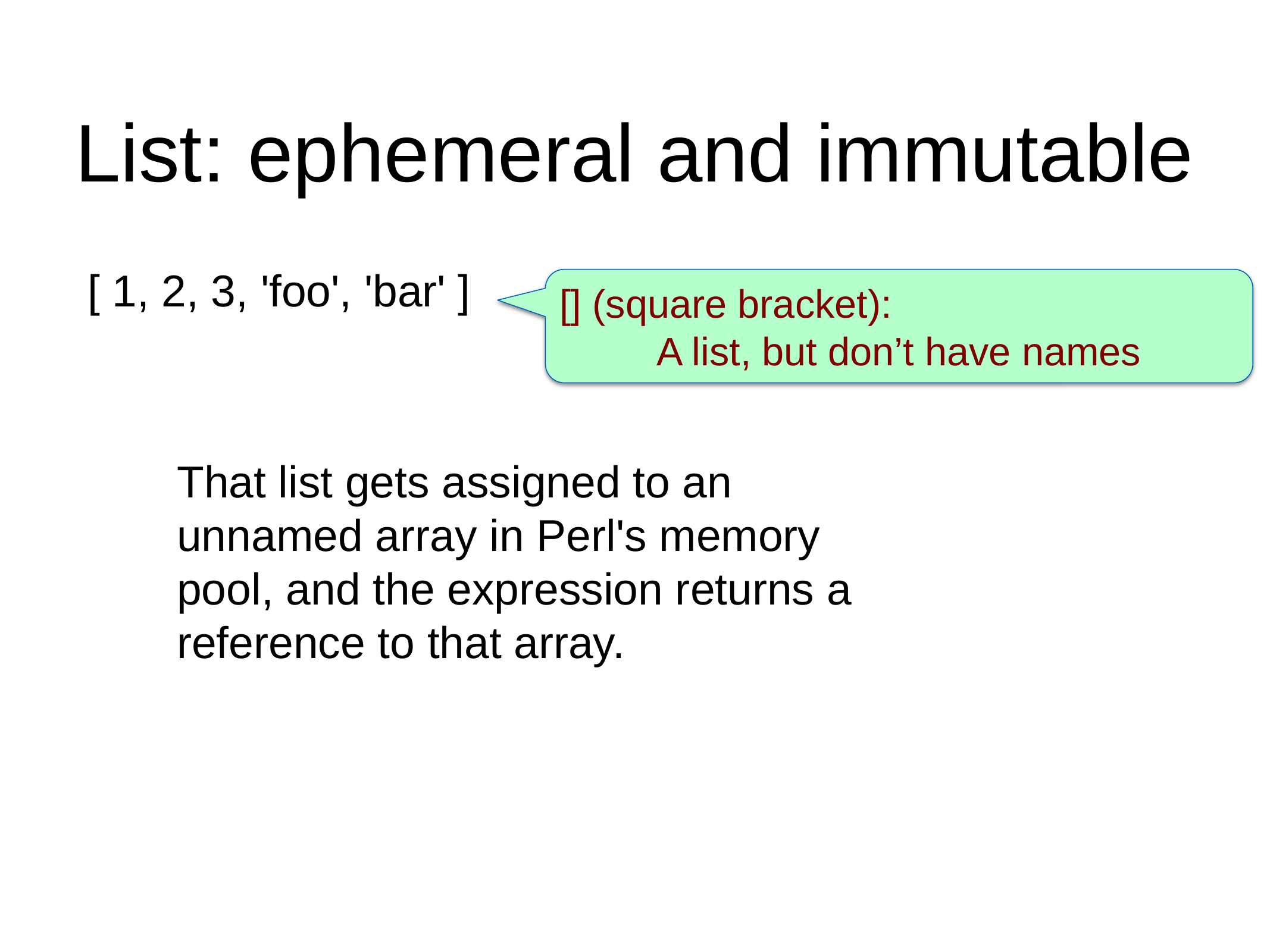

# List: ephemeral and immutable
[ 1, 2, 3, 'foo', 'bar' ]
[] (square bracket):
A list, but don’t have names
That list gets assigned to an unnamed array in Perl's memory pool, and the expression returns a reference to that array.